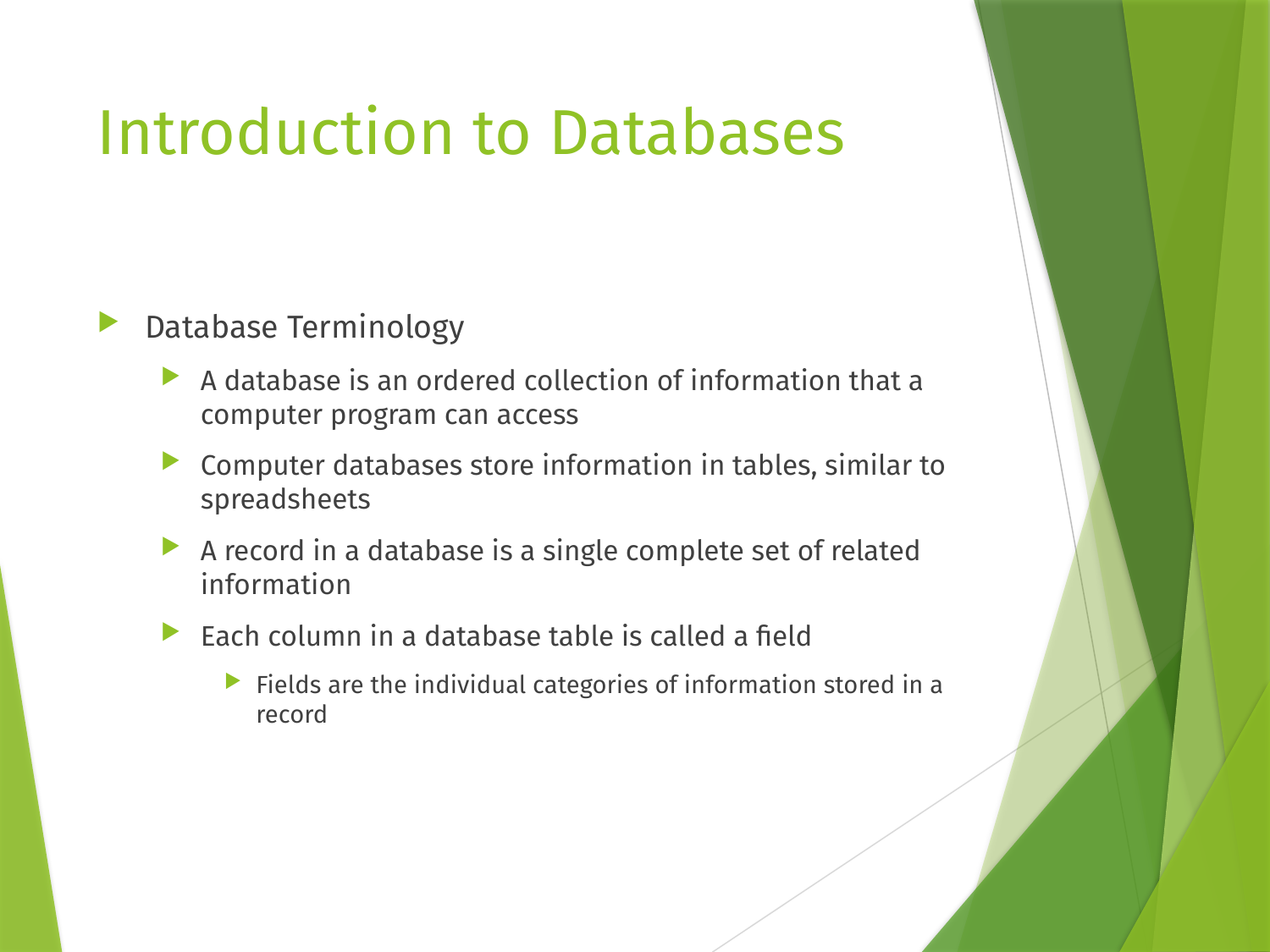

# Introduction to Databases
Database Terminology
A database is an ordered collection of information that a computer program can access
Computer databases store information in tables, similar to spreadsheets
A record in a database is a single complete set of related information
Each column in a database table is called a field
Fields are the individual categories of information stored in a record